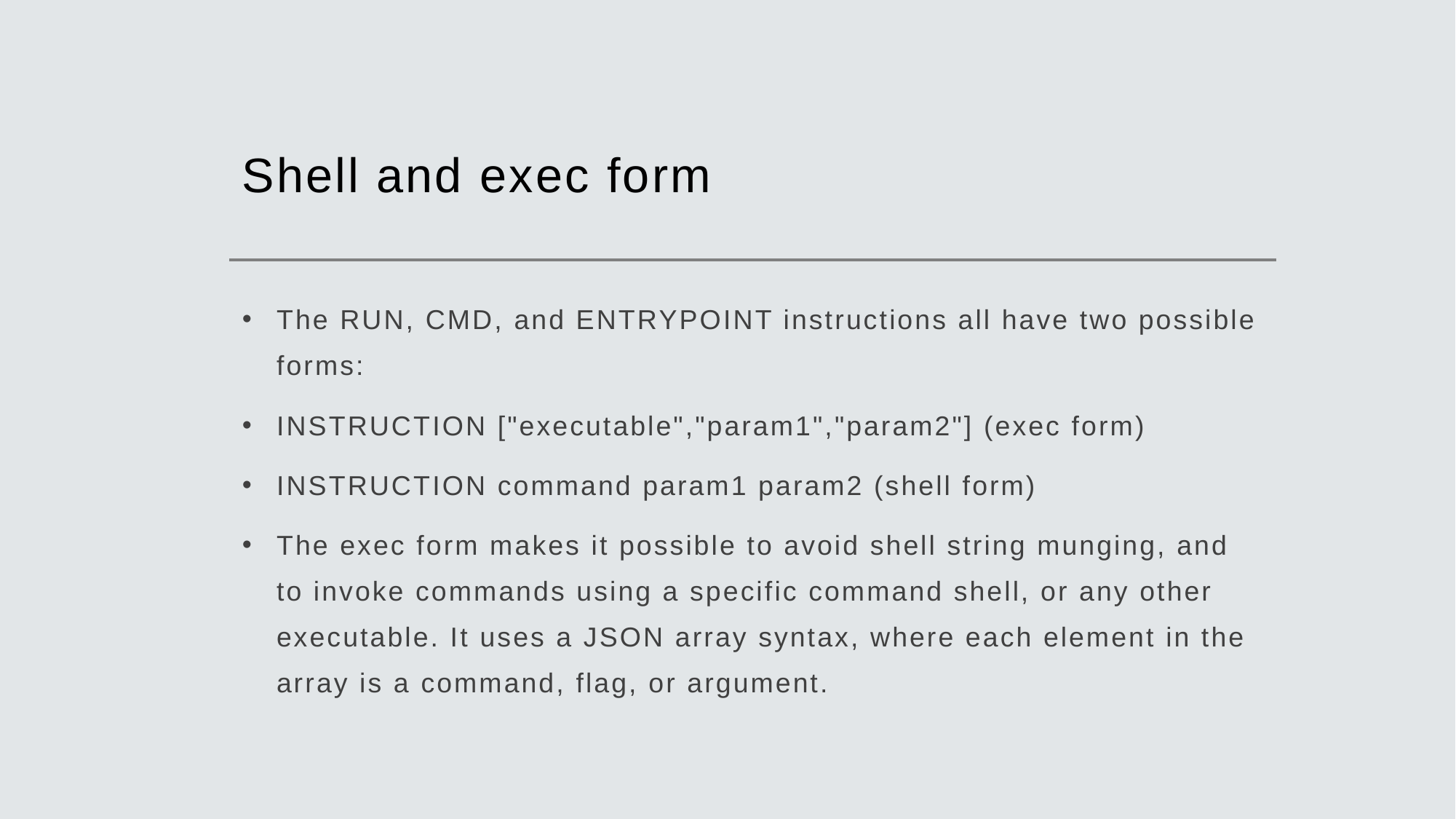

# Shell and exec form
The RUN, CMD, and ENTRYPOINT instructions all have two possible forms:
INSTRUCTION ["executable","param1","param2"] (exec form)
INSTRUCTION command param1 param2 (shell form)
The exec form makes it possible to avoid shell string munging, and to invoke commands using a specific command shell, or any other executable. It uses a JSON array syntax, where each element in the array is a command, flag, or argument.